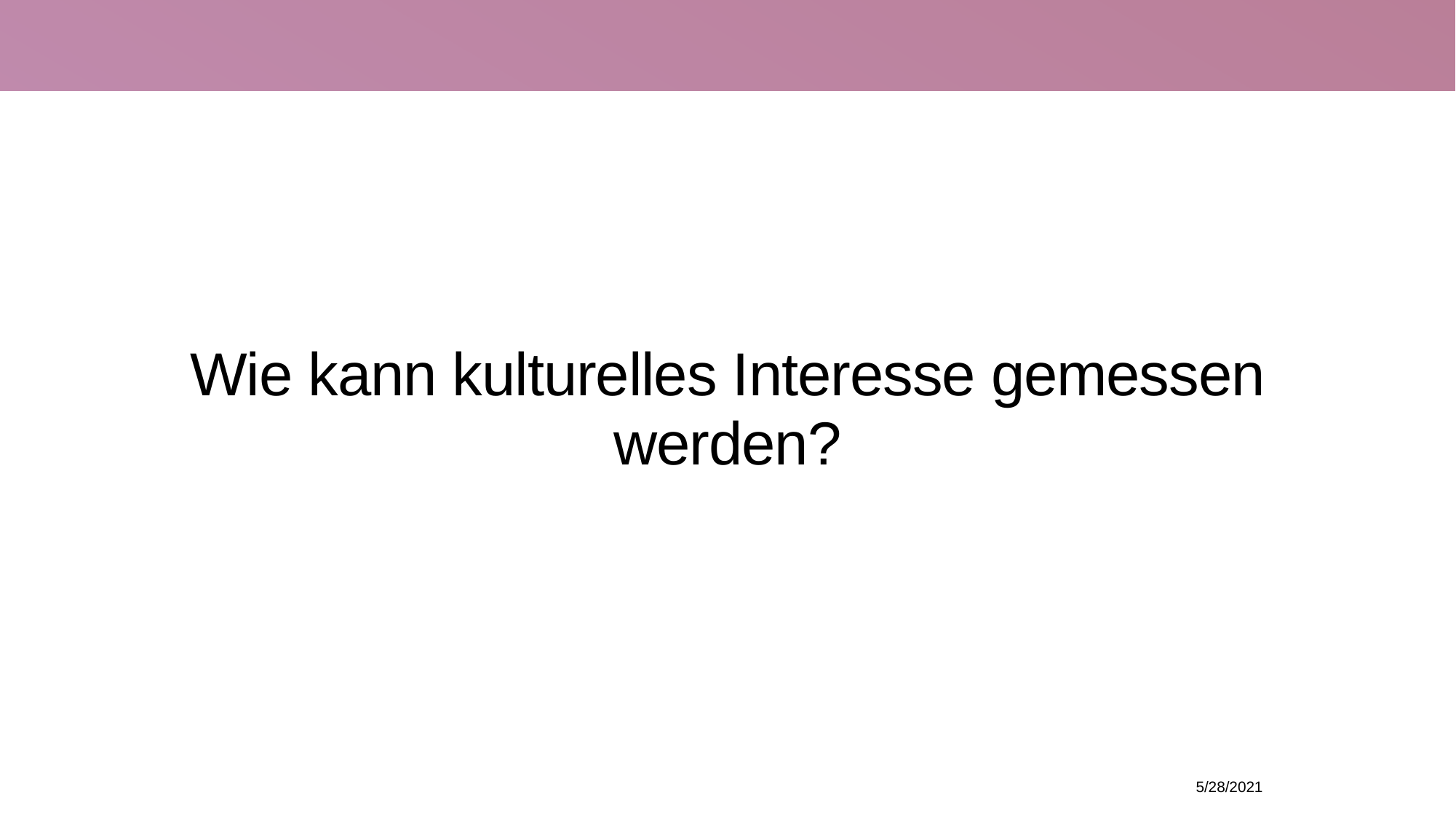

# Wie kann kulturelles Interesse gemessen werden?
5/28/2021
17